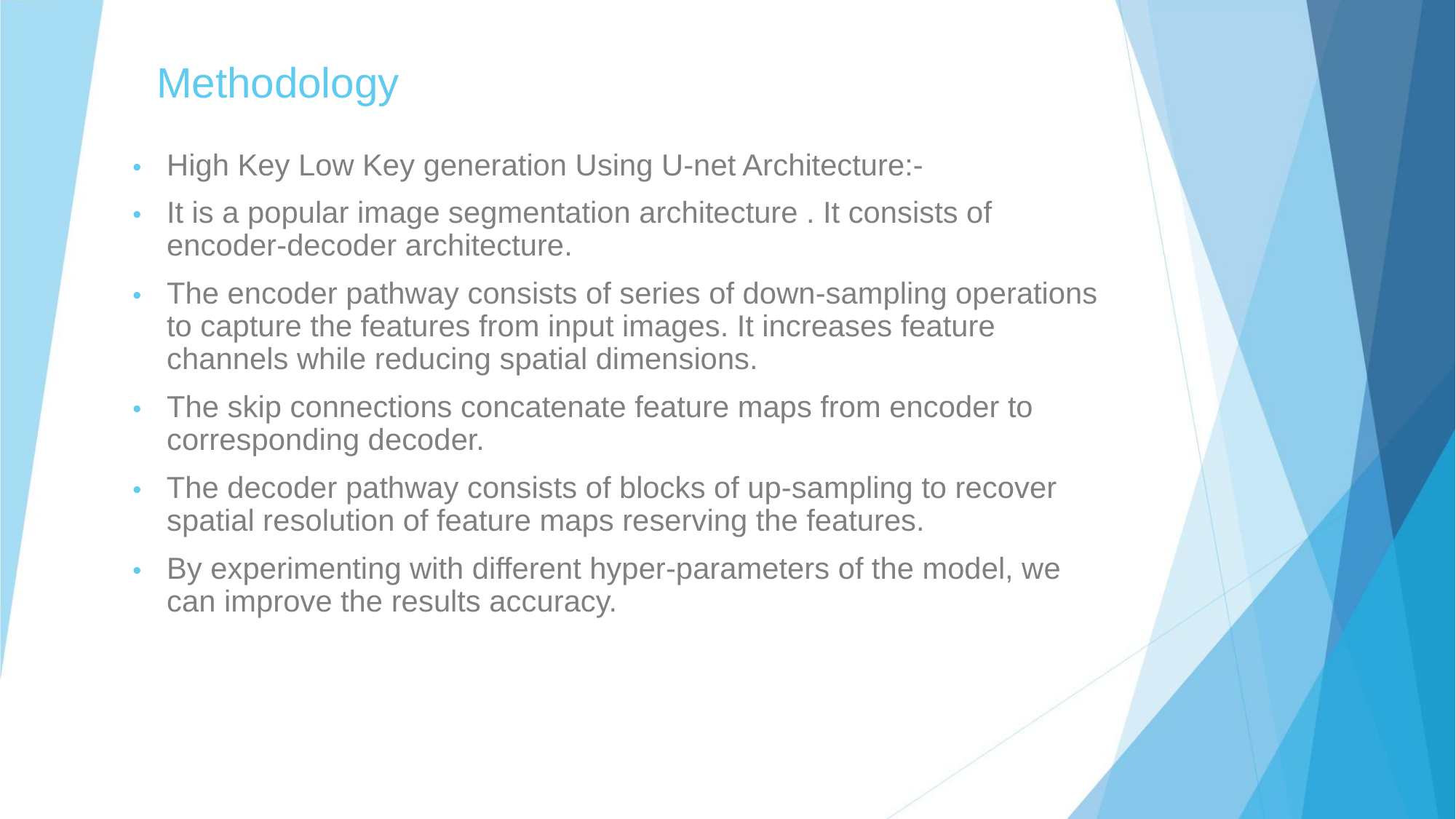

Methodology
• High Key Low Key generation Using U-net Architecture:-
• It is a popular image segmentation architecture . It consists of
encoder-decoder architecture.
• The encoder pathway consists of series of down-sampling operations
to capture the features from input images. It increases feature
channels while reducing spatial dimensions.
• The skip connections concatenate feature maps from encoder to
corresponding decoder.
• The decoder pathway consists of blocks of up-sampling to recover
spatial resolution of feature maps reserving the features.
• By experimenting with different hyper-parameters of the model, we
can improve the results accuracy.